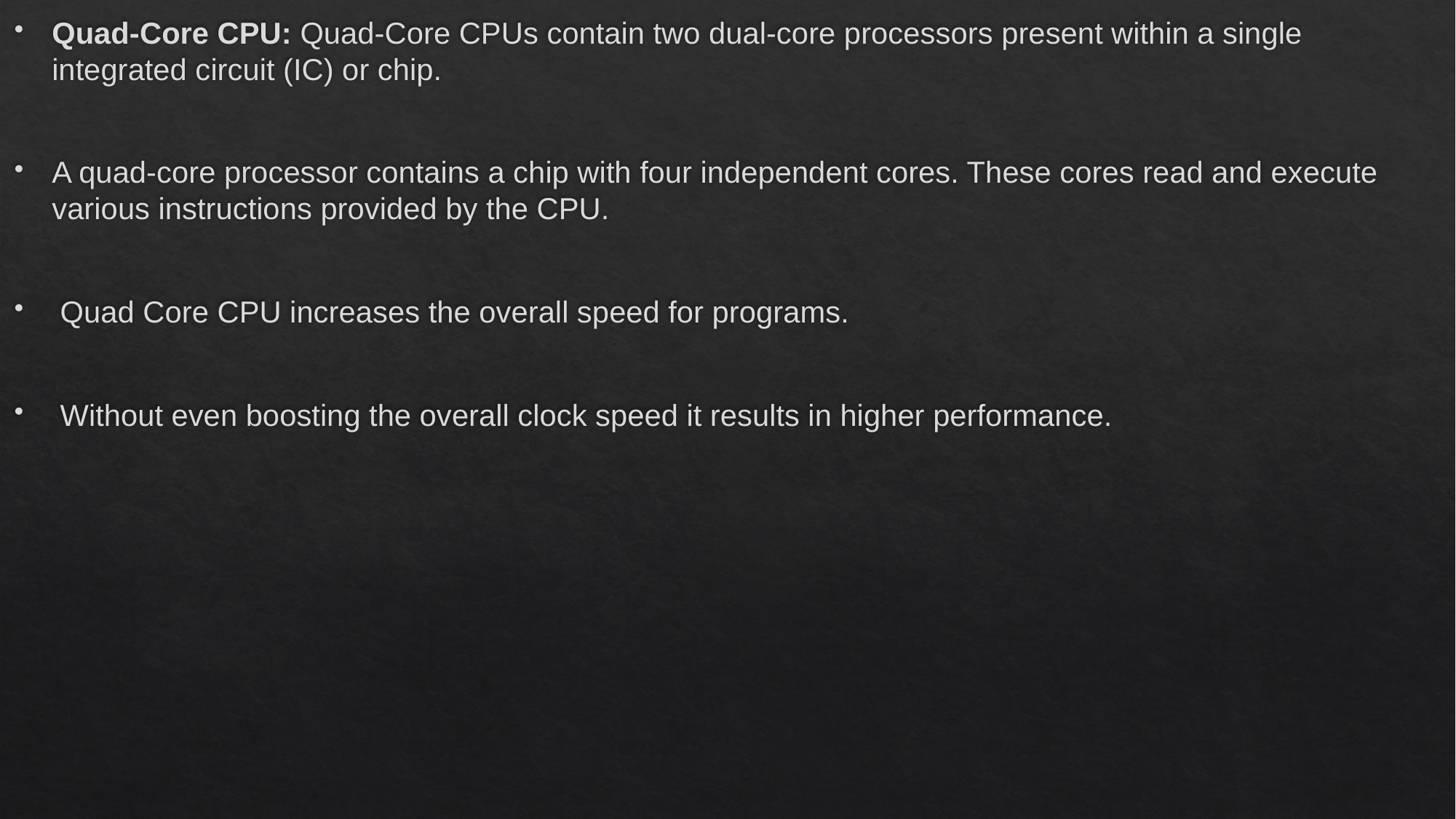

Quad-Core CPU: Quad-Core CPUs contain two dual-core processors present within a single integrated circuit (IC) or chip.

A quad-core processor contains a chip with four independent cores. These cores read and execute various instructions provided by the CPU.

 Quad Core CPU increases the overall speed for programs.

 Without even boosting the overall clock speed it results in higher performance.